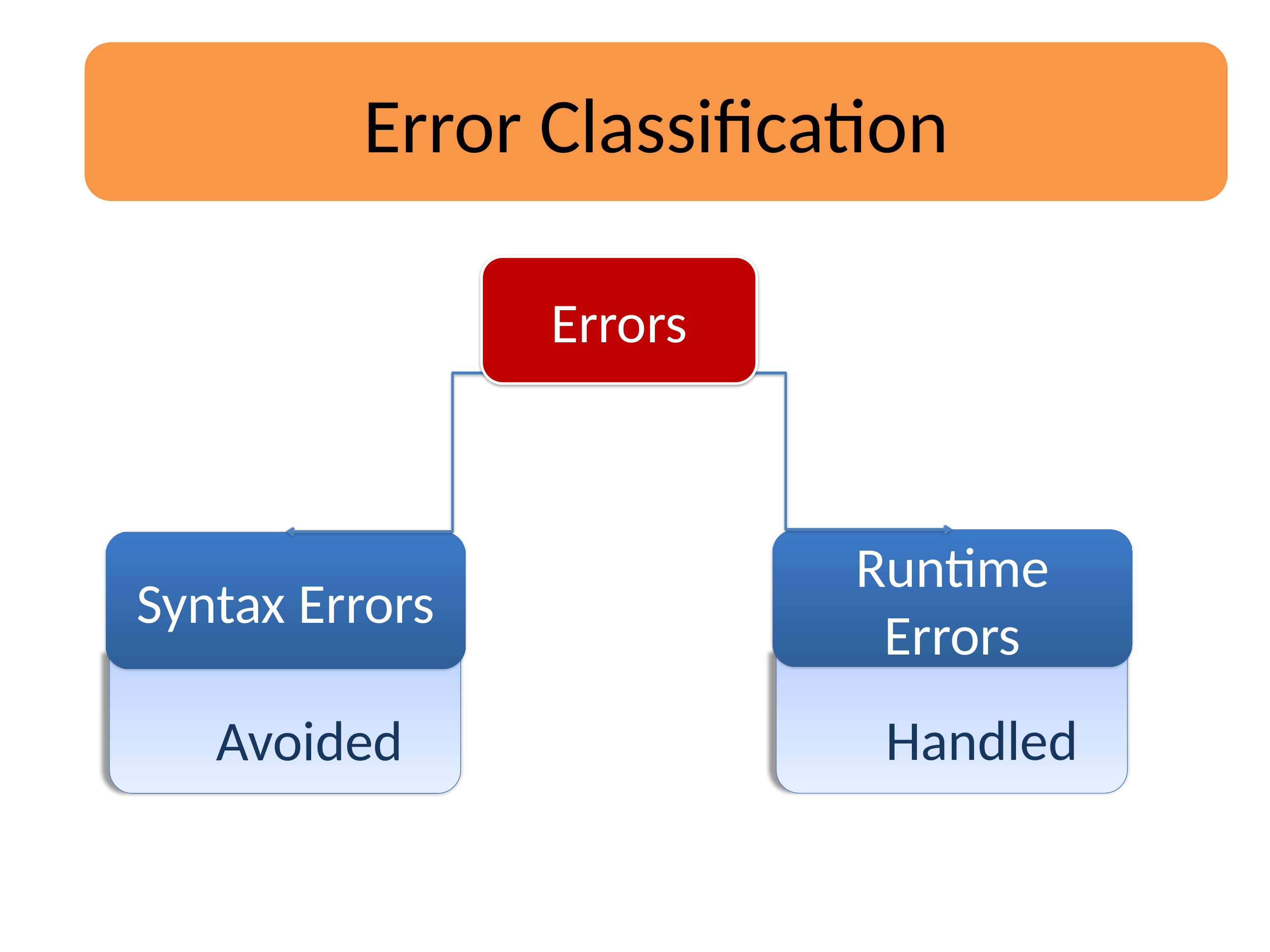

Error Classification
Errors
Runtime Errors
Syntax Errors

Handled

Avoided